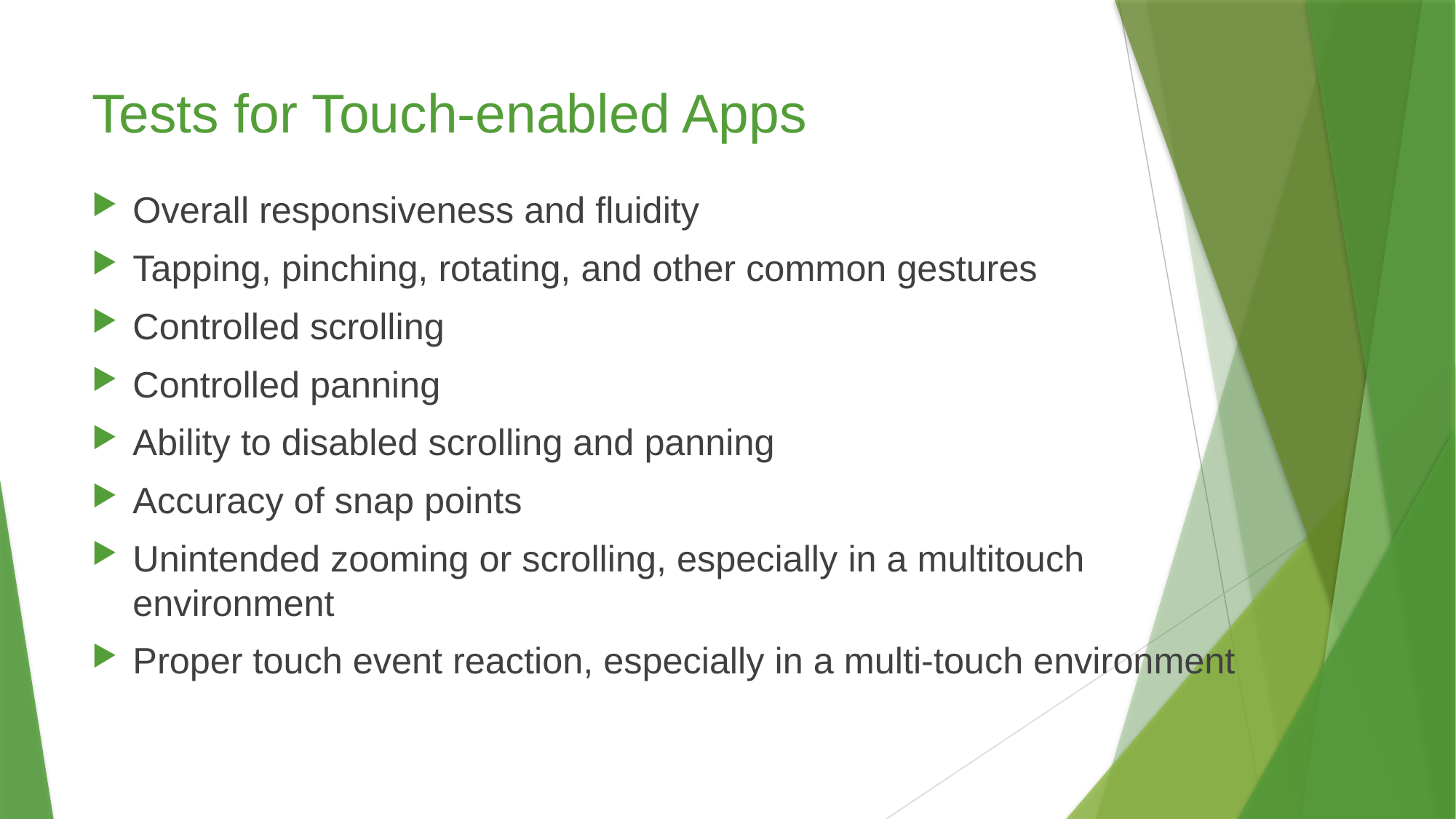

# Tests for Touch-enabled Apps
Overall responsiveness and fluidity
Tapping, pinching, rotating, and other common gestures
Controlled scrolling
Controlled panning
Ability to disabled scrolling and panning
Accuracy of snap points
Unintended zooming or scrolling, especially in a multitouch environment
Proper touch event reaction, especially in a multi-touch environment